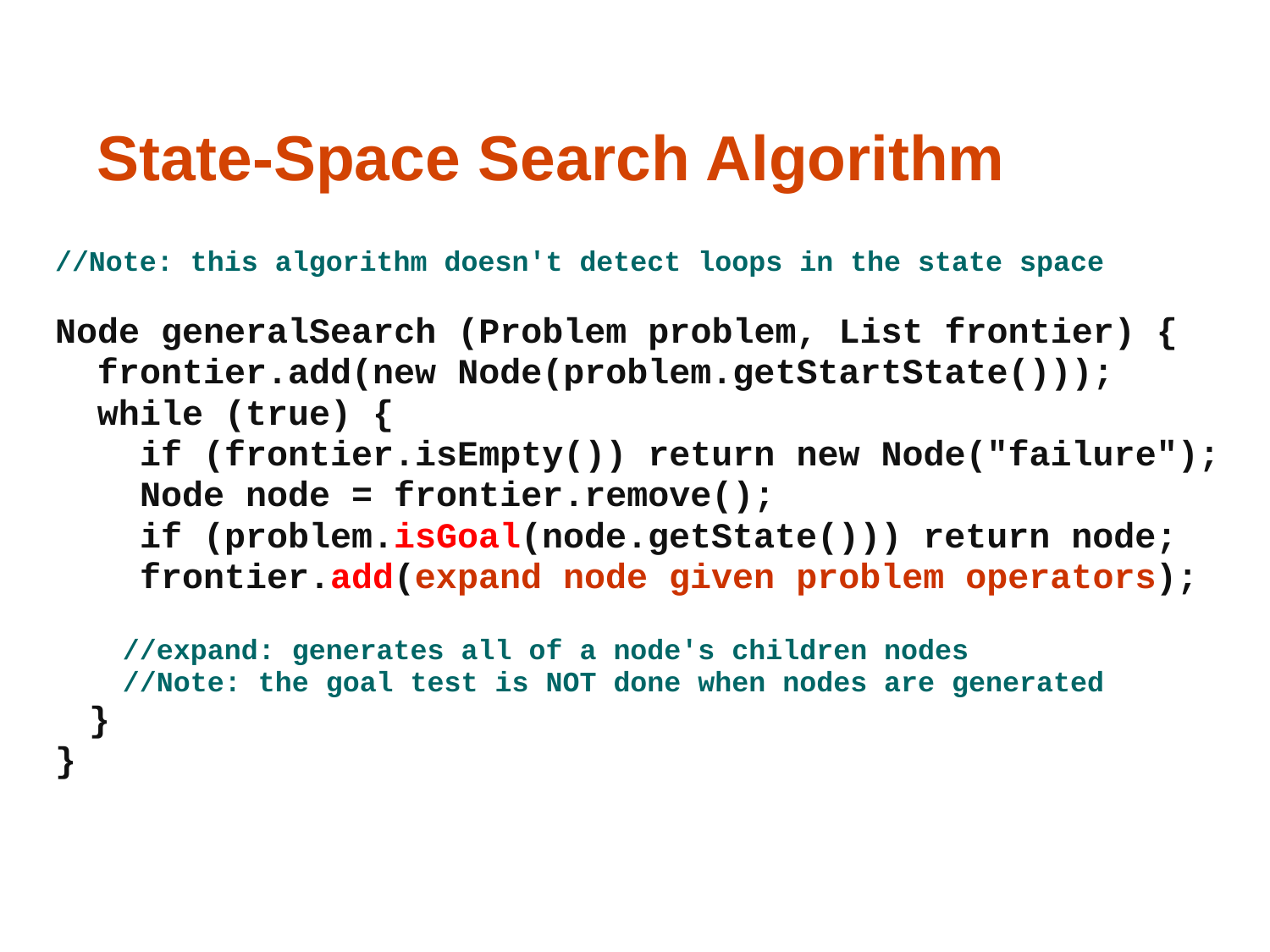

41
# State-Space Search Algorithm
//Note: this algorithm doesn't detect loops in the state space

Node generalSearch (Problem problem, List frontier) {
  frontier.add(new Node(problem.getStartState()));
  while (true) {
    if (frontier.isEmpty()) return new Node("failure");
    Node node = frontier.remove();
    if (problem.isGoal(node.getState())) return node;
    frontier.add(expand node given problem operators);

    //expand: generates all of a node's children nodes
    //Note: the goal test is NOT done when nodes are generated
  }
}